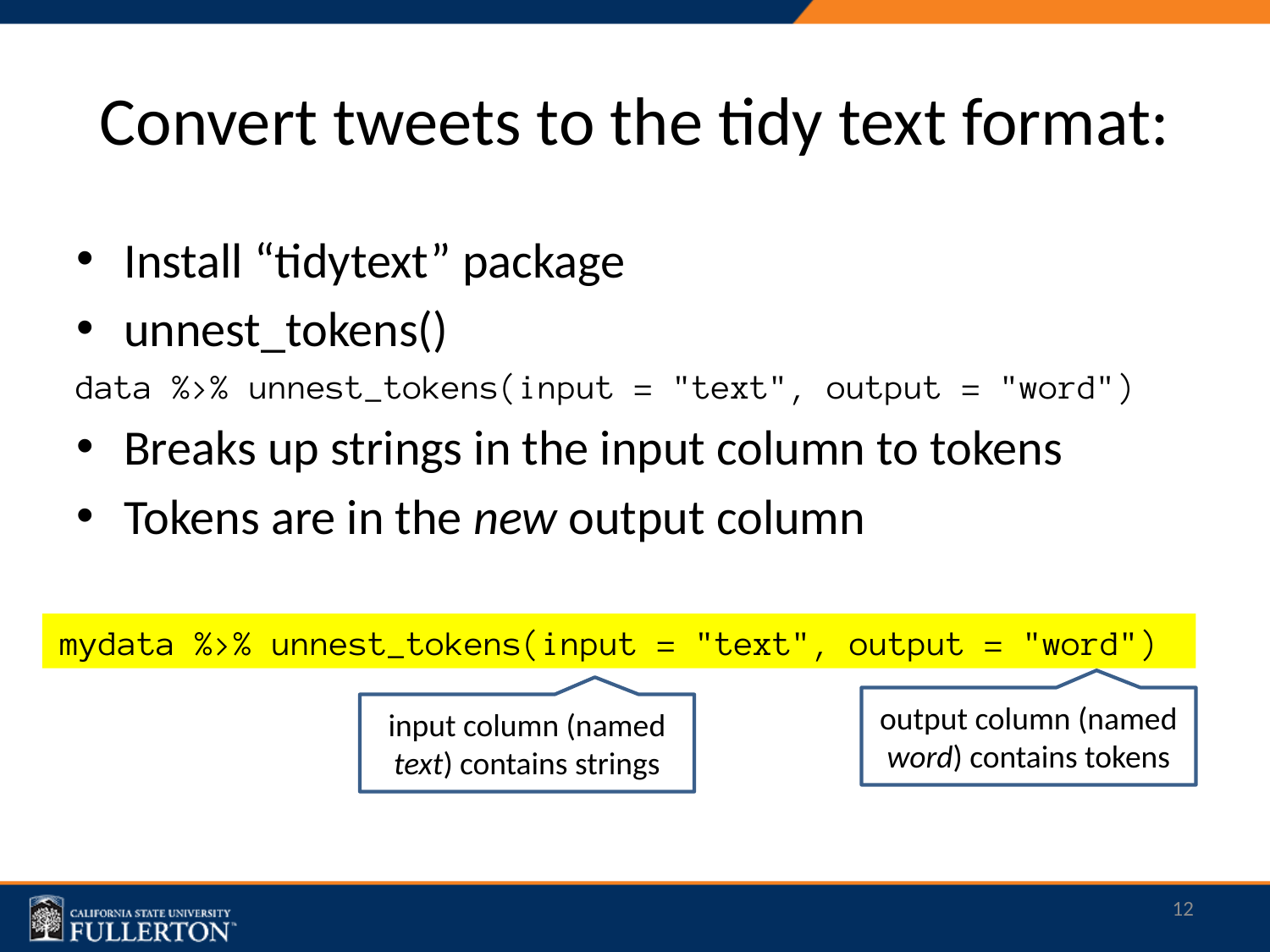

# Convert tweets to the tidy text format:
Install “tidytext” package
unnest_tokens()
data %>% unnest_tokens(input = "text", output = "word")
Breaks up strings in the input column to tokens
Tokens are in the new output column
mydata %>% unnest_tokens(input = "text", output = "word")
output column (named word) contains tokens
input column (named text) contains strings
12